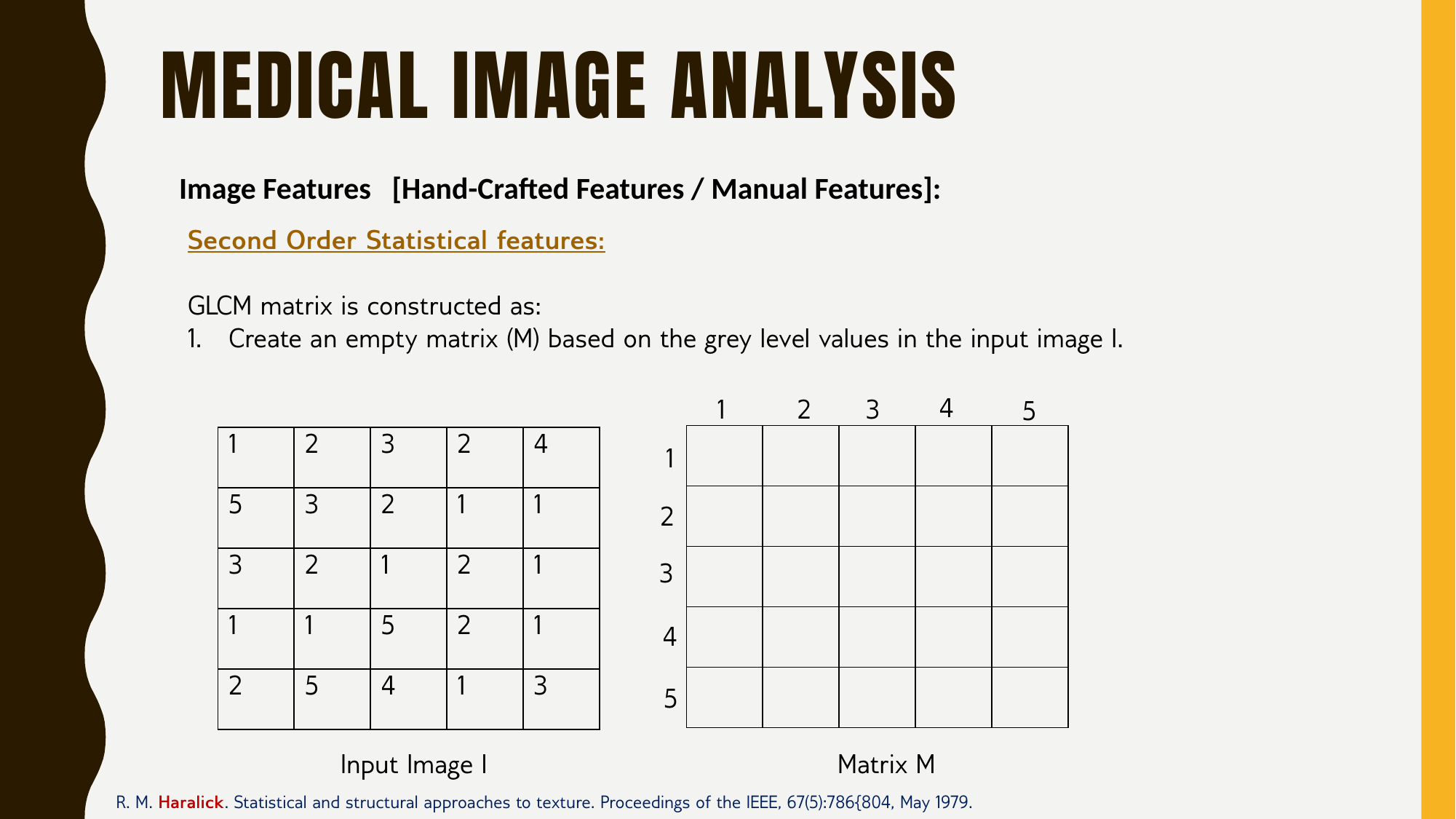

# medical Image Analysis
Image Features   [Hand-Crafted Features / Manual Features]:
Second Order Statistical features:

GLCM matrix is constructed as:
Create an empty matrix (M) based on the grey level values in the input image I.

4
3
2
1
5
|  |  |  |  |  |
| --- | --- | --- | --- | --- |
|  |  |  |  |  |
|  |  |  |  |  |
|  |  |  |  |  |
|  |  |  |  |  |
| 1 | 2 | 3 | 2 | 4 |
| --- | --- | --- | --- | --- |
| 5 | 3 | 2 | 1 | 1 |
| 3 | 2 | 1 | 2 | 1 |
| 1 | 1 | 5 | 2 | 1 |
| 2 | 5 | 4 | 1 | 3 |
1
2
3
4
5
Input Image I
Matrix M
R. M. Haralick. Statistical and structural approaches to texture. Proceedings of the IEEE, 67(5):786{804, May 1979.